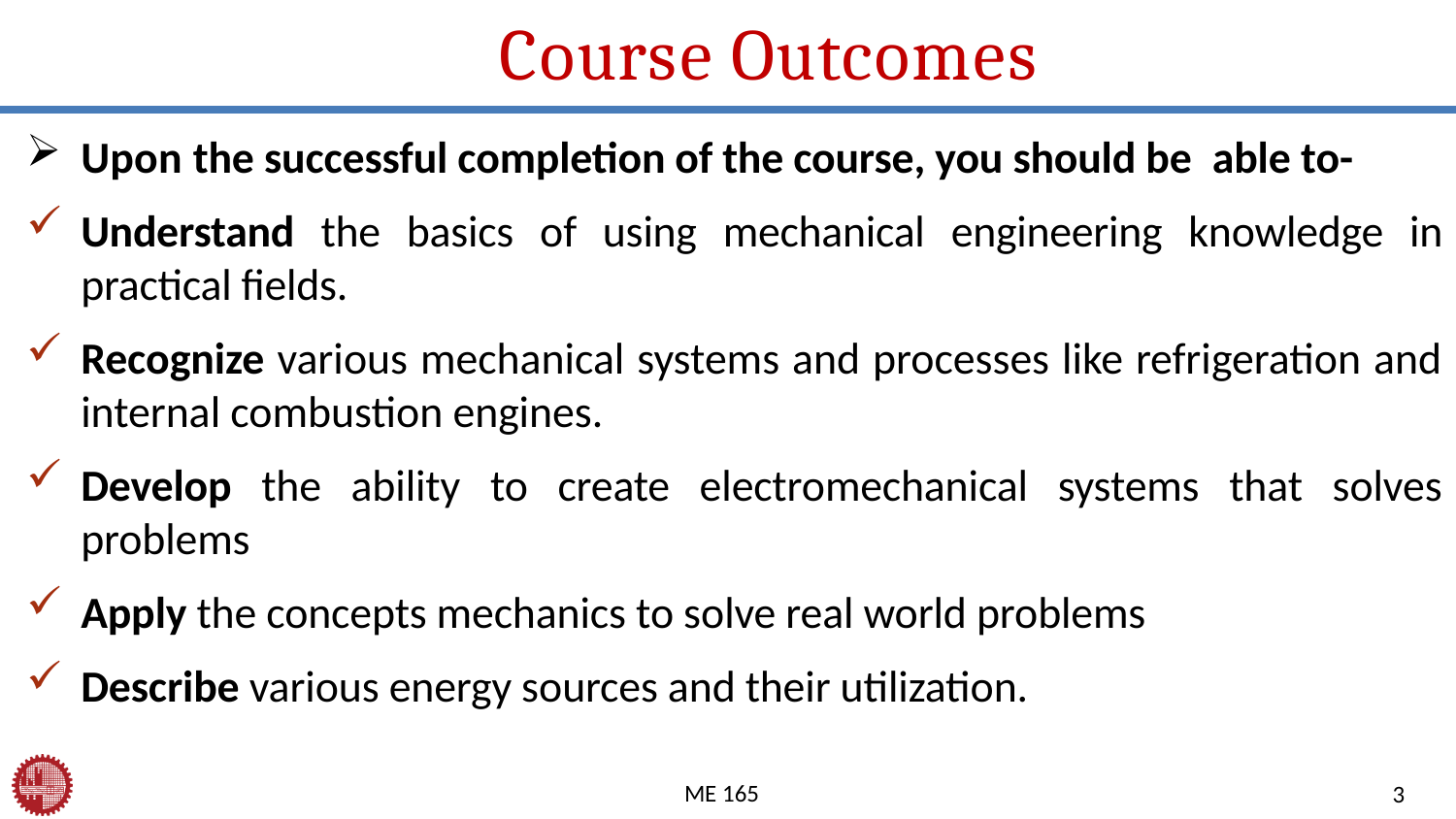

# Course Outcomes
Upon the successful completion of the course, you should be  able to-
Understand the basics of using mechanical engineering knowledge in practical fields.
Recognize various mechanical systems and processes like refrigeration and internal combustion engines.
Develop the ability to create electromechanical systems that solves problems
Apply the concepts mechanics to solve real world problems
Describe various energy sources and their utilization.
ME 165
3